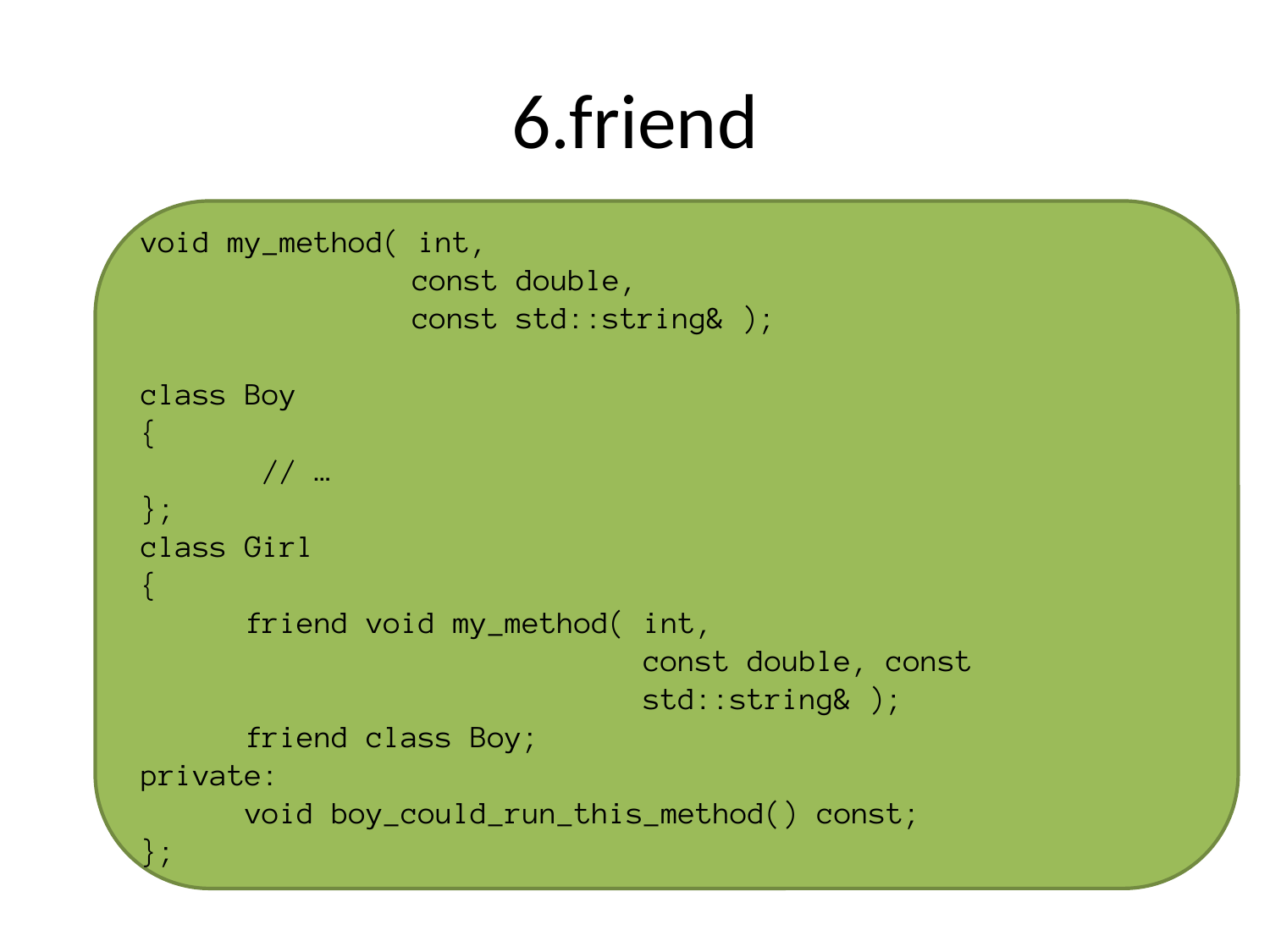

# 6.friend
void my_method( int,
		 const double,
		 const std::string& );

class Boy
{
       // …
};
class Girl
{
      friend void my_method( int,
			       const double, const
			       std::string& );
      friend class Boy;
private:
      void boy_could_run_this_method() const;
};